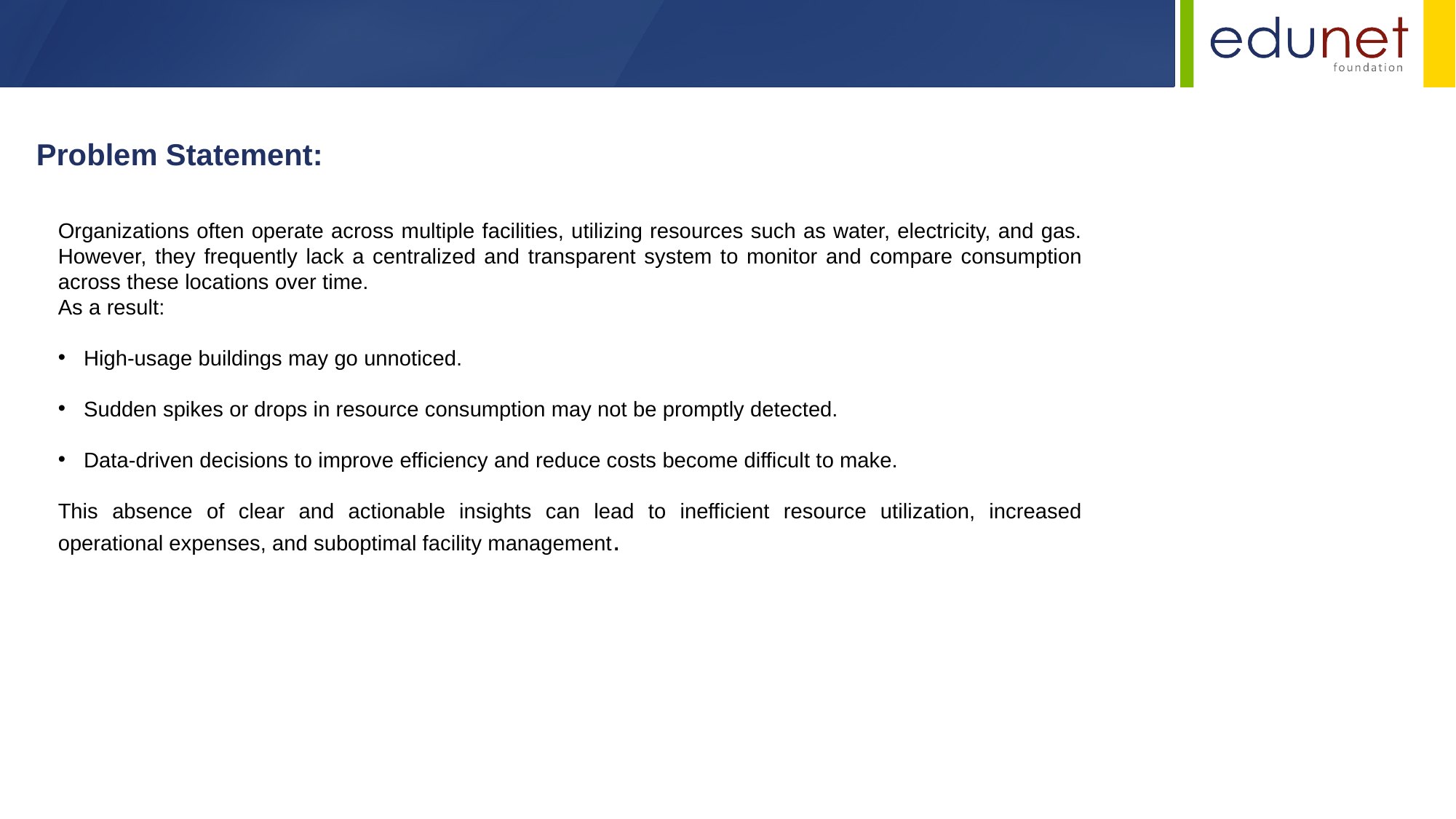

Problem Statement:

Organizations often operate across multiple facilities, utilizing resources such as water, electricity, and gas. However, they frequently lack a centralized and transparent system to monitor and compare consumption across these locations over time.
As a result:

High-usage buildings may go unnoticed.

Sudden spikes or drops in resource consumption may not be promptly detected.

Data-driven decisions to improve efficiency and reduce costs become difficult to make.

This absence of clear and actionable insights can lead to inefficient resource utilization, increased operational expenses, and suboptimal facility management.